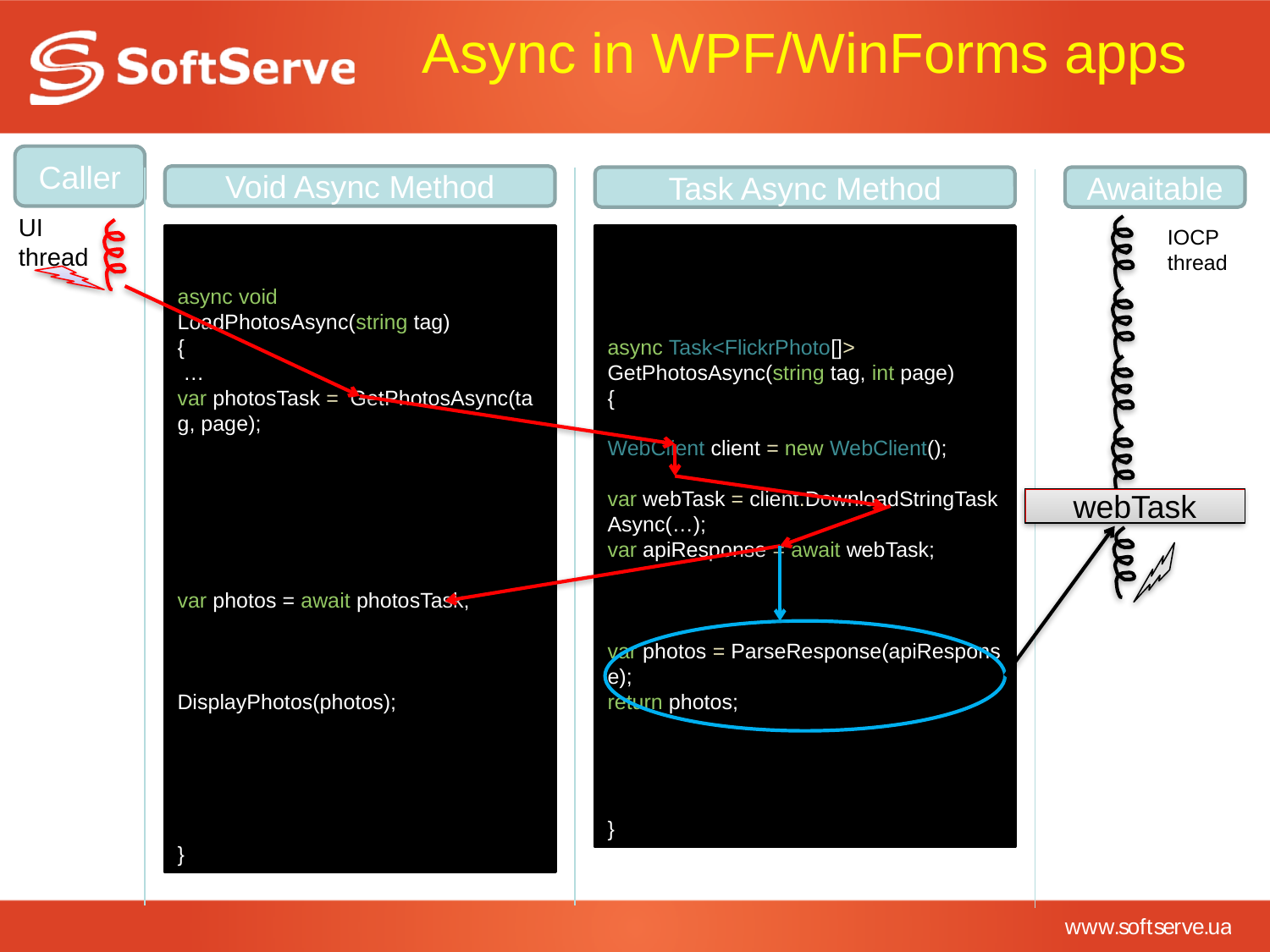

# Async in WPF/WinForms apps
Caller
Void Async Method
Task Async Method
Awaitable
UI
thread

IOCP
thread

async void
LoadPhotosAsync(string tag)
{
 …
var photosTask =  GetPhotosAsync(tag, page);

var photos = await photosTask;

DisplayPhotos(photos);

}

async Task<FlickrPhoto[]>
GetPhotosAsync(string tag, int page)
{

WebClient client = new WebClient();

var webTask = client.DownloadStringTaskAsync(…);
var apiResponse = await webTask;

var photos = ParseResponse(apiResponse);
return photos;

}

webTask